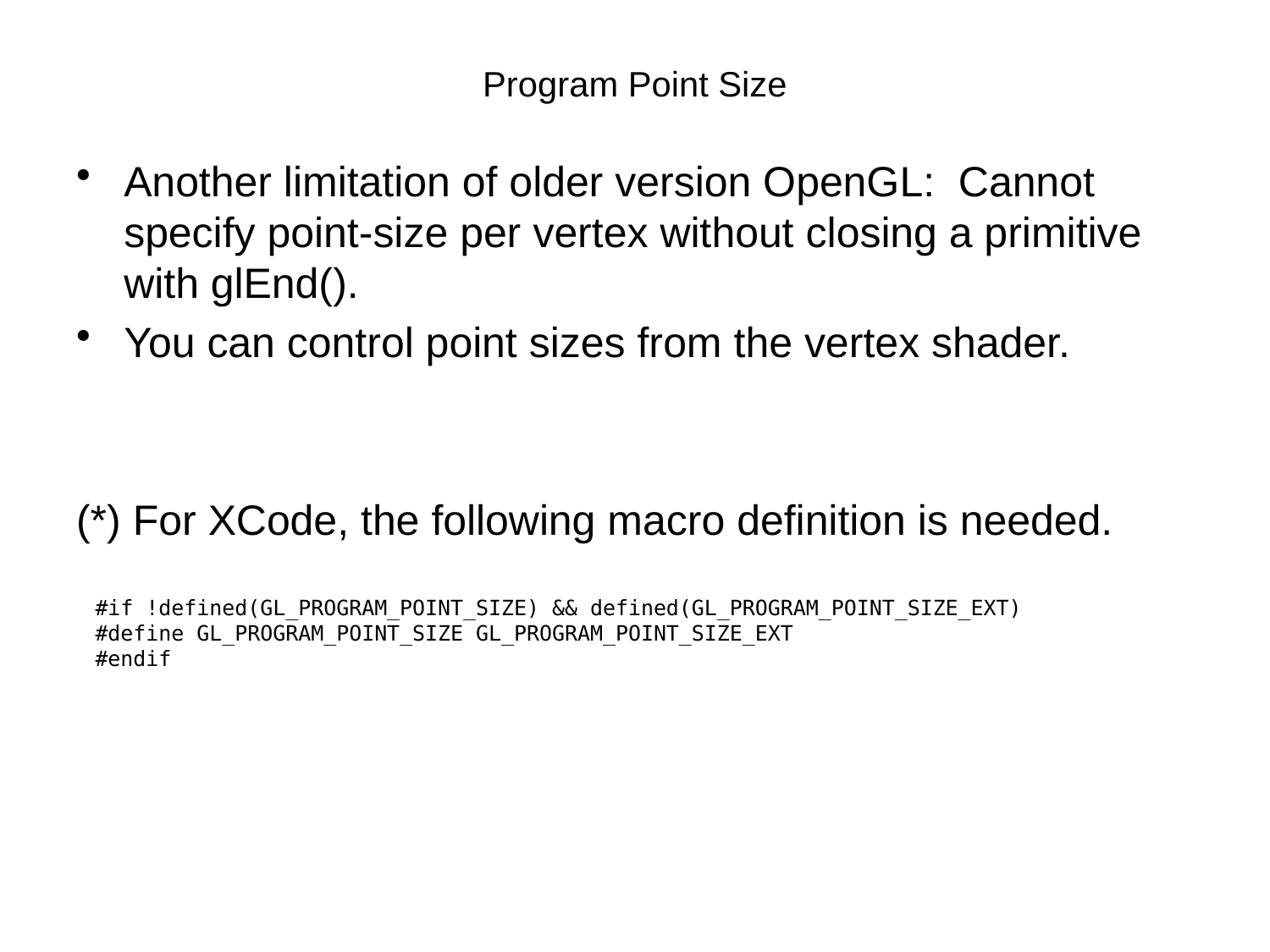

# Program Point Size
Another limitation of older version OpenGL:  Cannot specify point-size per vertex without closing a primitive with glEnd().
You can control point sizes from the vertex shader.

(*) For XCode, the following macro definition is needed.

#if !defined(GL_PROGRAM_POINT_SIZE) && defined(GL_PROGRAM_POINT_SIZE_EXT)
#define GL_PROGRAM_POINT_SIZE GL_PROGRAM_POINT_SIZE_EXT
#endif